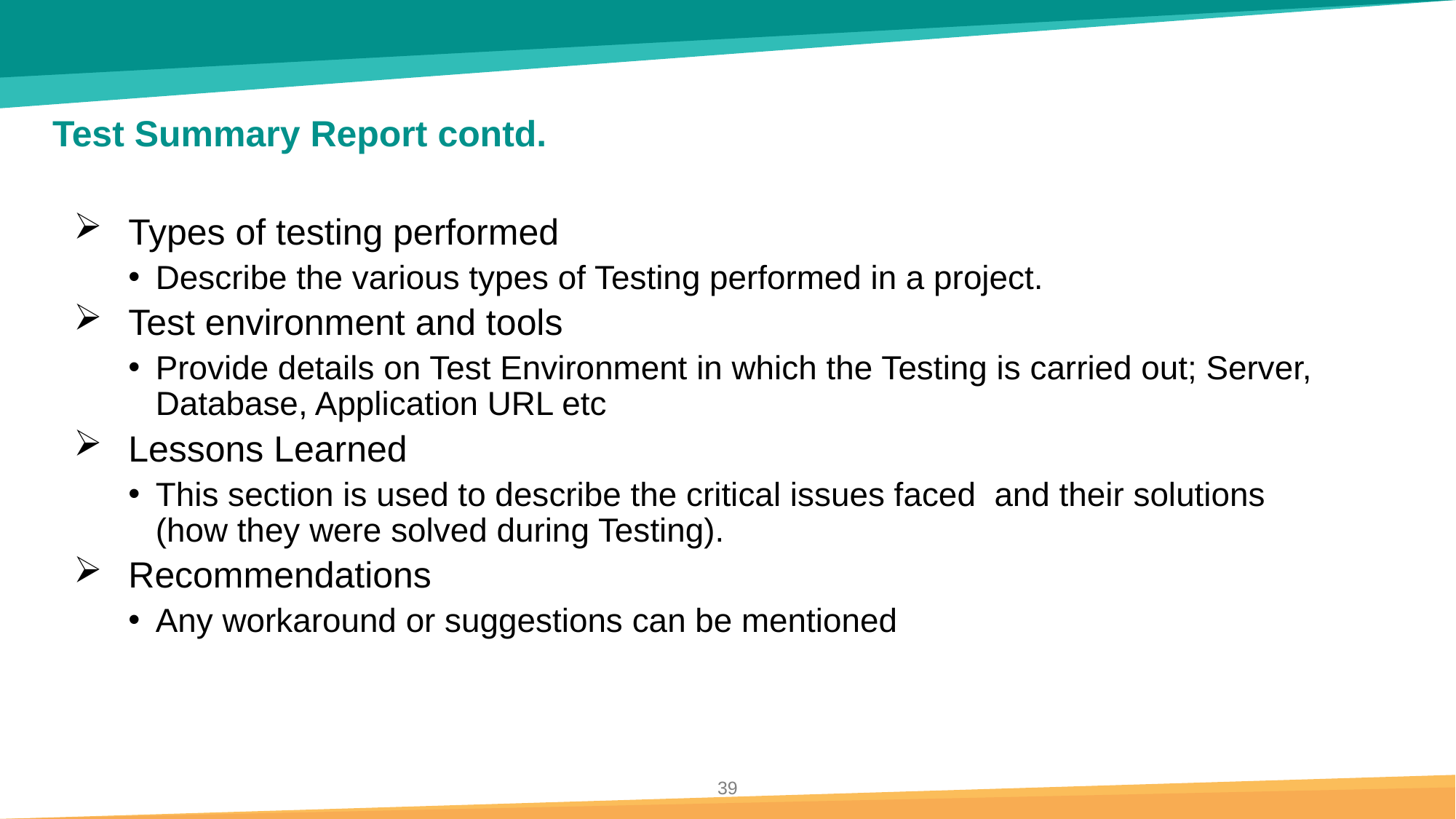

# Test Summary Report contd.
Types of testing performed
Describe the various types of Testing performed in a project.
Test environment and tools
Provide details on Test Environment in which the Testing is carried out; Server, Database, Application URL etc
Lessons Learned
This section is used to describe the critical issues faced  and their solutions (how they were solved during Testing).
Recommendations
Any workaround or suggestions can be mentioned